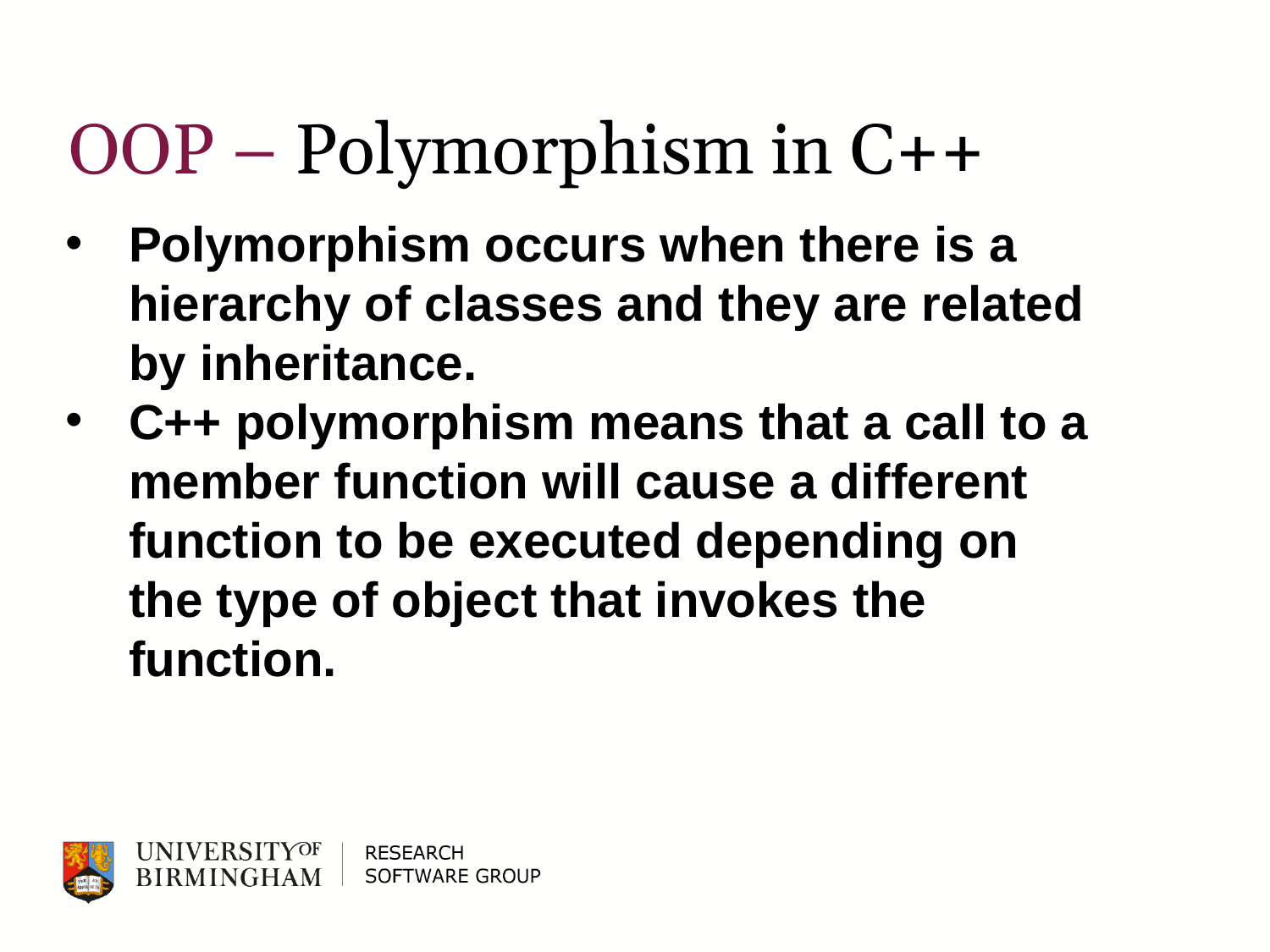

# OOP – Polymorphism in C++
Polymorphism occurs when there is a hierarchy of classes and they are related by inheritance.
C++ polymorphism means that a call to a member function will cause a different function to be executed depending on the type of object that invokes the function.